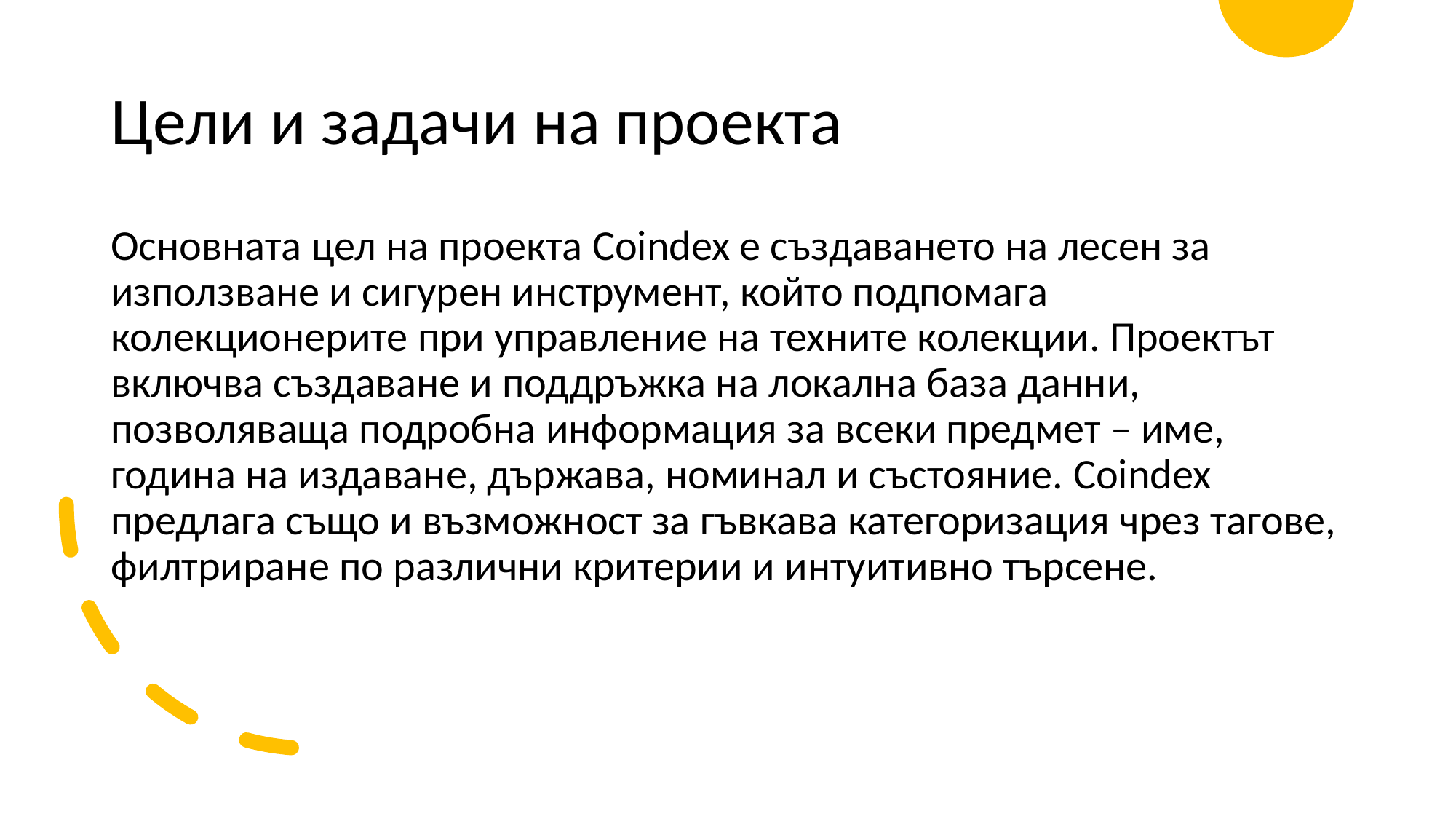

# Цели и задачи на проекта
Основната цел на проекта Coindex е създаването на лесен за използване и сигурен инструмент, който подпомага колекционерите при управление на техните колекции. Проектът включва създаване и поддръжка на локална база данни, позволяваща подробна информация за всеки предмет – име, година на издаване, държава, номинал и състояние. Coindex предлага също и възможност за гъвкава категоризация чрез тагове, филтриране по различни критерии и интуитивно търсене.